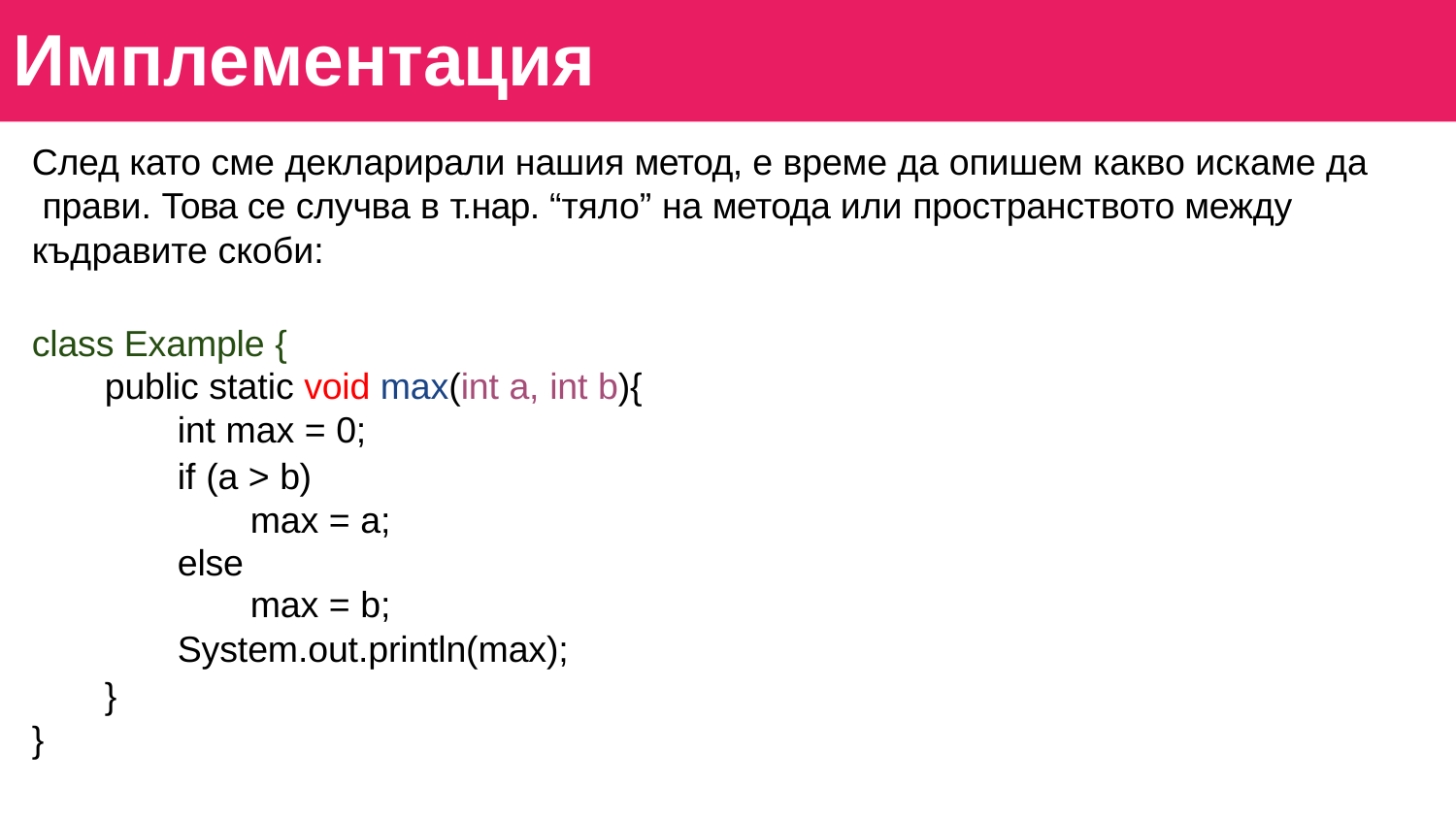

# Имплементация
След като сме декларирали нашия метод, е време да опишем какво искаме да  прави. Това се случва в т.нар. “тяло” на метода или пространството между  къдравите скоби:

class Example {
public static void max(int a, int b){
int max = 0;
if (a > b)
max = a;
else
max = b;
System.out.println(max);
}
}